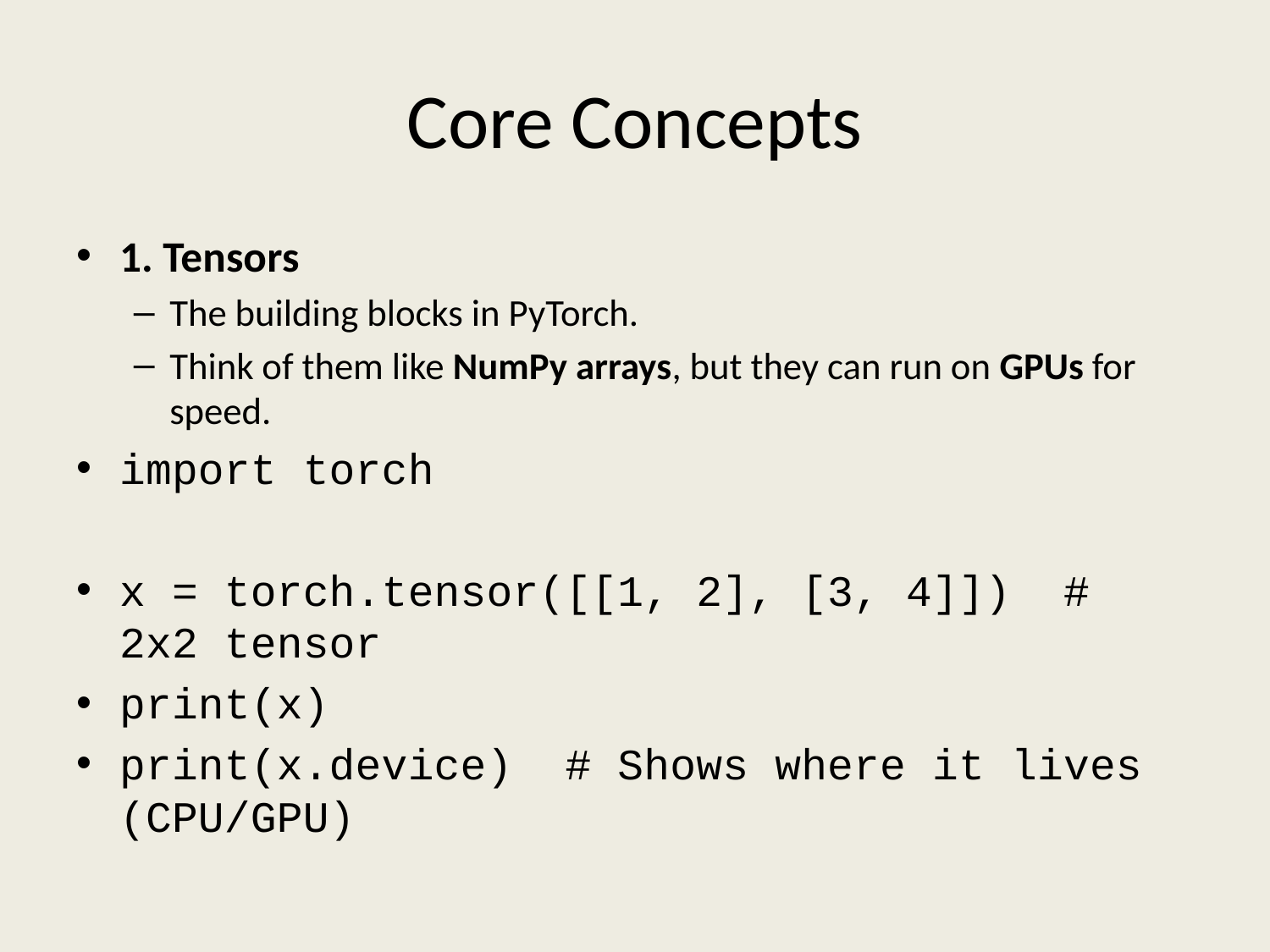

# Core Concepts
1. Tensors
The building blocks in PyTorch.
Think of them like NumPy arrays, but they can run on GPUs for speed.
import torch

x = torch.tensor([[1, 2], [3, 4]])  # 2x2 tensor
print(x)
print(x.device)  # Shows where it lives (CPU/GPU)